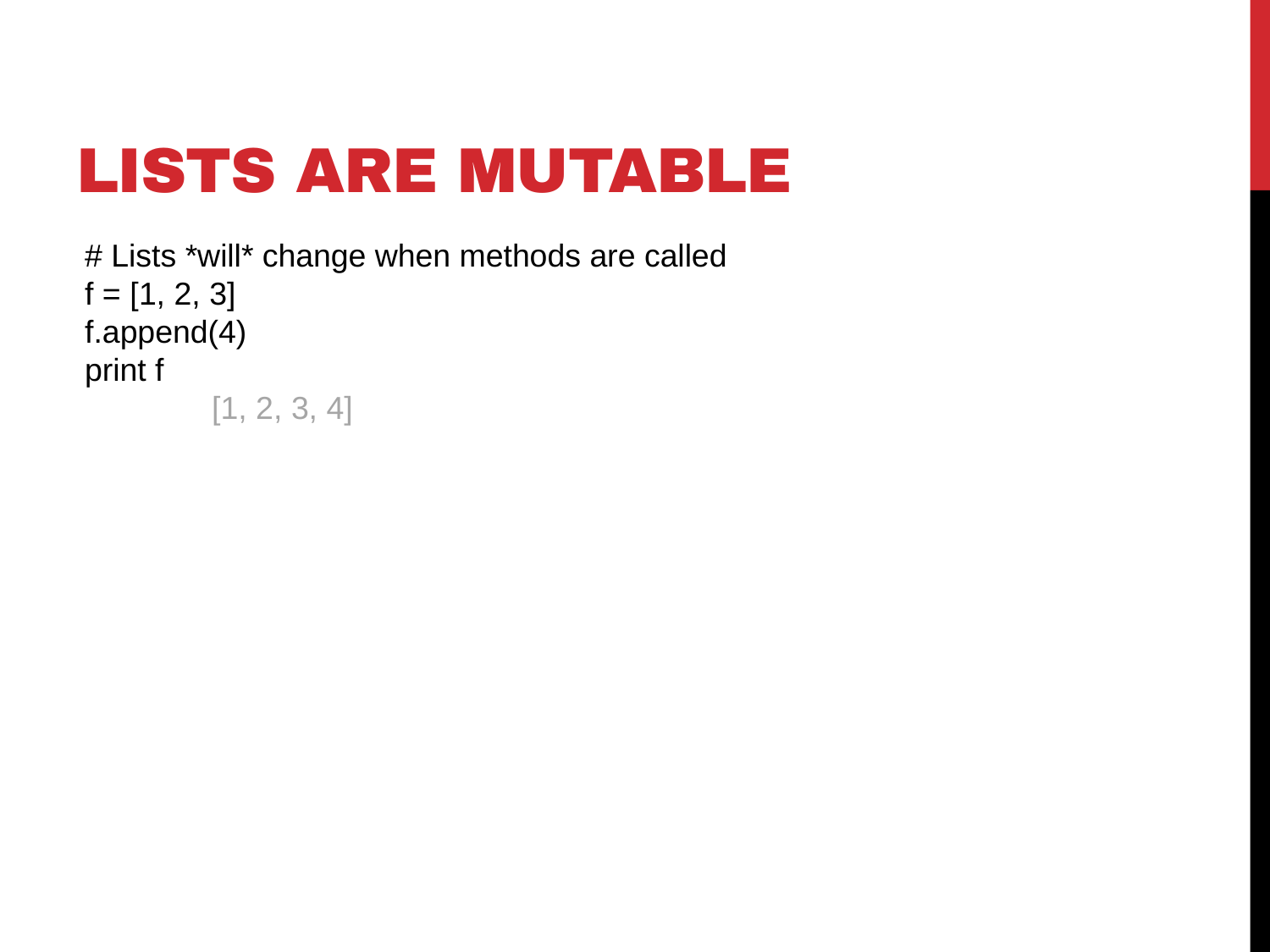

# lists are mutable
# Lists *will* change when methods are called
f = [1, 2, 3]
f.append(4)
print f
	[1, 2, 3, 4]